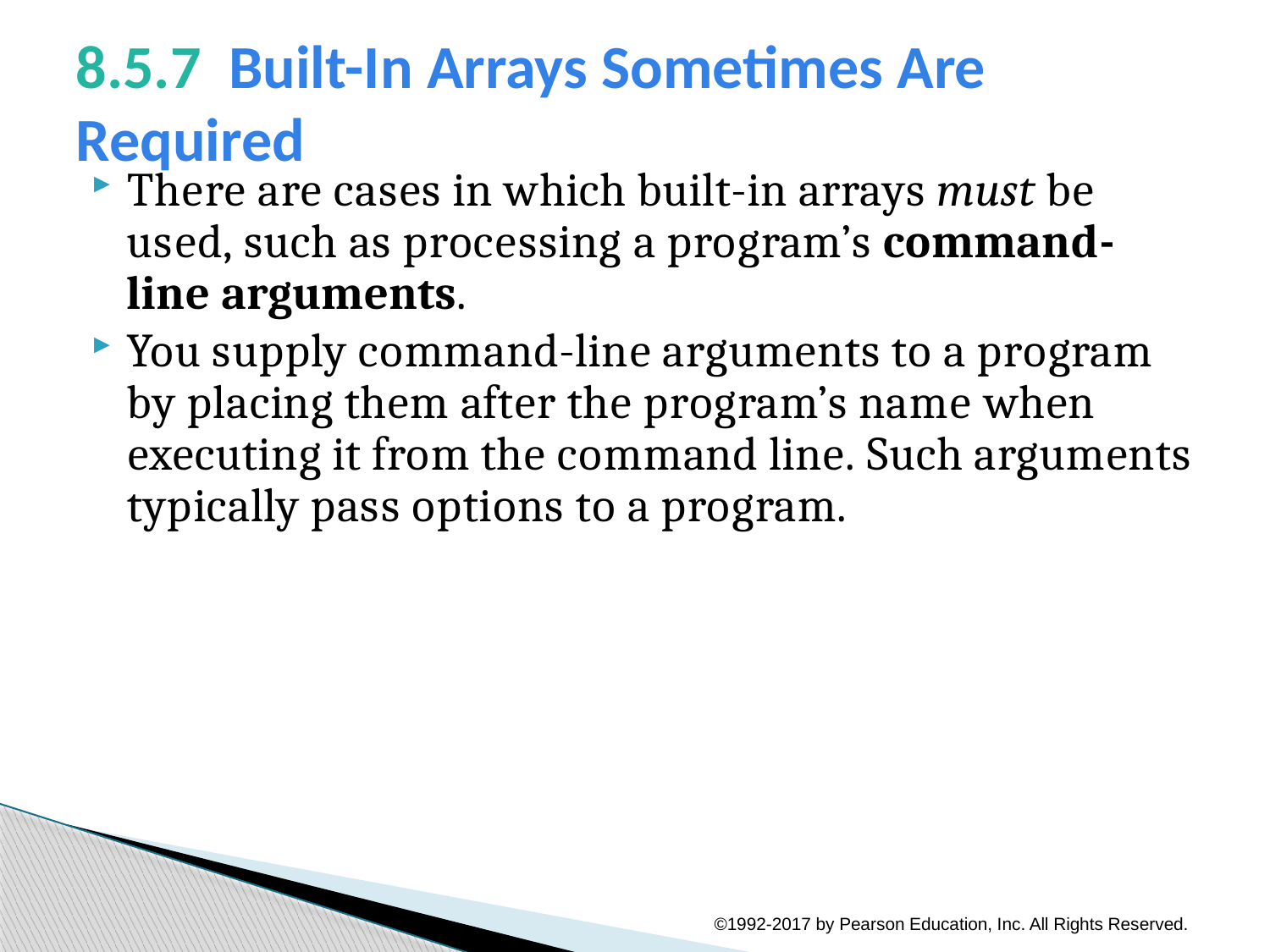

# 8.5.7  Built-In Arrays Sometimes Are Required
There are cases in which built-in arrays must be used, such as processing a program’s command-line arguments.
You supply command-line arguments to a program by placing them after the program’s name when executing it from the command line. Such arguments typically pass options to a program.

©1992-2017 by Pearson Education, Inc. All Rights Reserved.